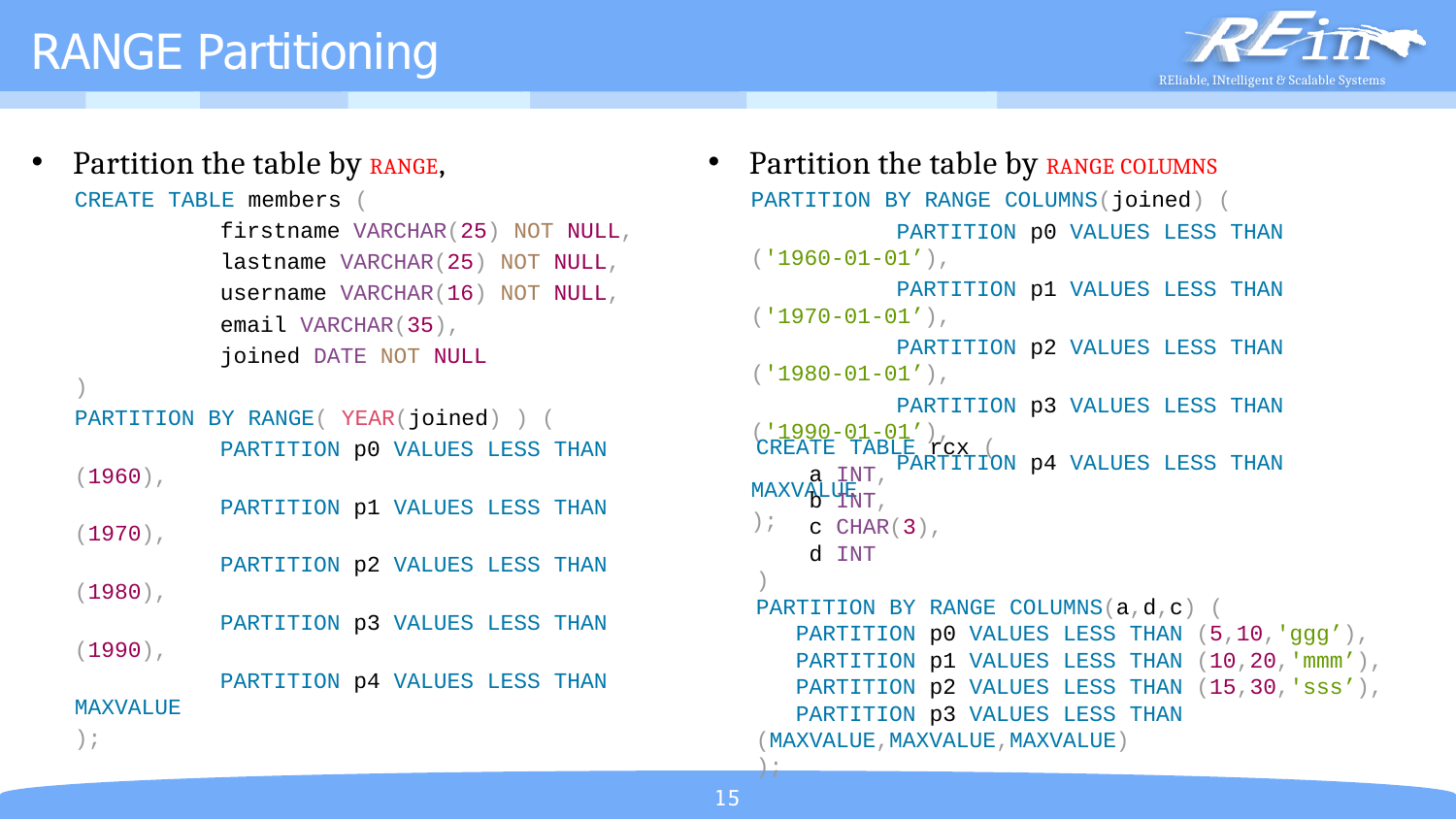

# RANGE Partitioning

Partition the table by RANGE COLUMNS
PARTITION BY RANGE COLUMNS(joined) (
	PARTITION p0 VALUES LESS THAN ('1960-01-01’),
	PARTITION p1 VALUES LESS THAN ('1970-01-01’),
	PARTITION p2 VALUES LESS THAN ('1980-01-01’),
	PARTITION p3 VALUES LESS THAN ('1990-01-01’),
	PARTITION p4 VALUES LESS THAN MAXVALUE
);

Partition the table by RANGE,
CREATE TABLE members (
	firstname VARCHAR(25) NOT NULL,
	lastname VARCHAR(25) NOT NULL,
	username VARCHAR(16) NOT NULL,
	email VARCHAR(35),
	joined DATE NOT NULL
)
PARTITION BY RANGE( YEAR(joined) ) (
	PARTITION p0 VALUES LESS THAN (1960),
	PARTITION p1 VALUES LESS THAN (1970),
	PARTITION p2 VALUES LESS THAN (1980),
	PARTITION p3 VALUES LESS THAN (1990),
	PARTITION p4 VALUES LESS THAN MAXVALUE
);

CREATE TABLE rcx (
    a INT,
    b INT,
    c CHAR(3),
    d INT
)
PARTITION BY RANGE COLUMNS(a,d,c) (
   PARTITION p0 VALUES LESS THAN (5,10,'ggg’),
   PARTITION p1 VALUES LESS THAN (10,20,'mmm’),
   PARTITION p2 VALUES LESS THAN (15,30,'sss’),
   PARTITION p3 VALUES LESS THAN (MAXVALUE,MAXVALUE,MAXVALUE)
);
15